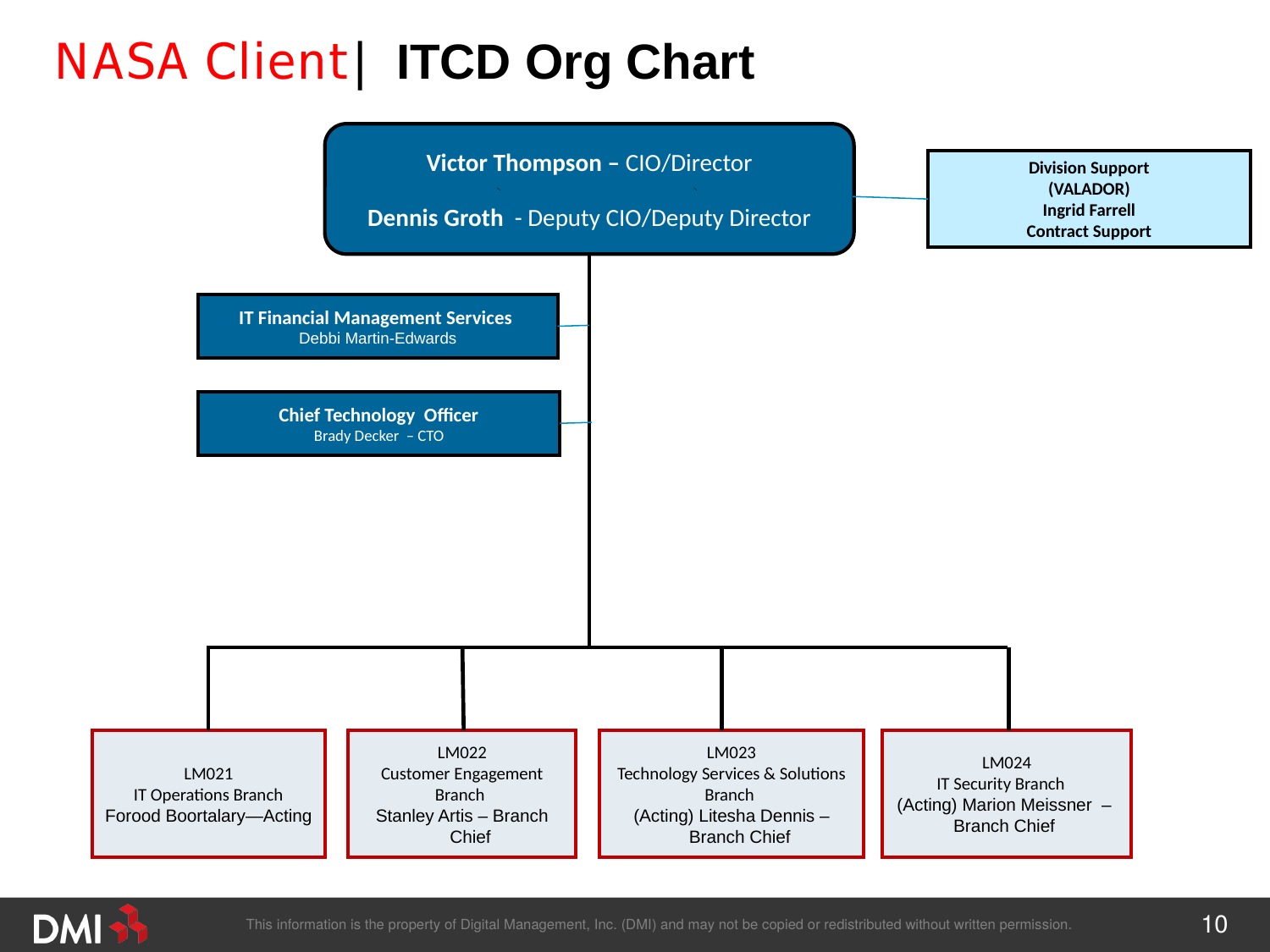

# NASA Client| ITCD Org Chart
Victor Thompson – CIO/Director

Dennis Groth  - Deputy CIO/Deputy Director
Division Support
(VALADOR)
Ingrid Farrell
Contract Support
IT Financial Management Services
Debbi Martin-Edwards
Chief Technology  Officer
Brady Decker  – CTO
LM021
IT Operations Branch
Forood Boortalary—Acting
LM022
Customer Engagement Branch
Stanley Artis – Branch Chief
LM023
Technology Services & Solutions Branch
(Acting) Litesha Dennis – Branch Chief
LM024
IT Security Branch
(Acting) Marion Meissner  –  Branch Chief